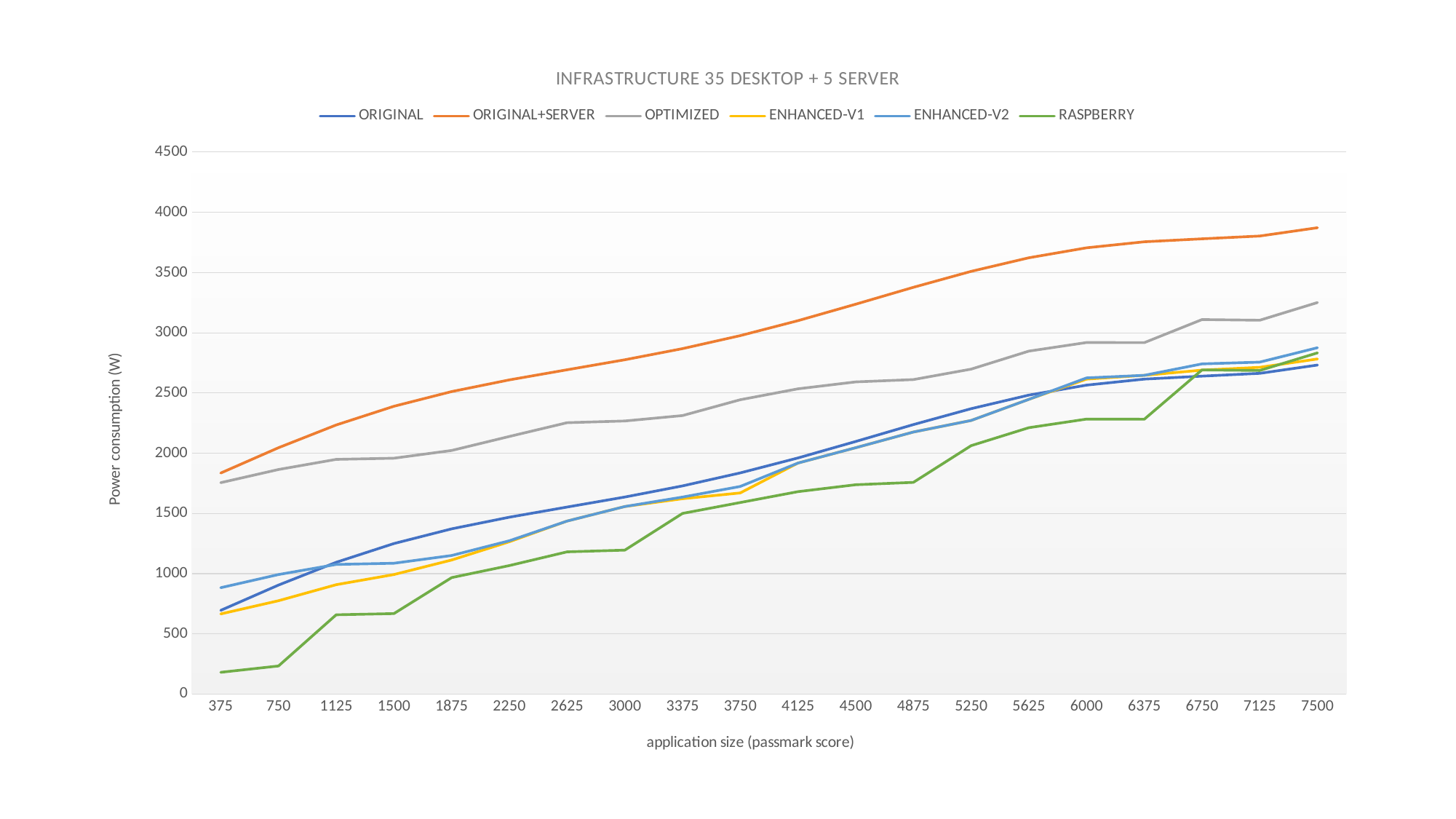

### Chart: INFRASTRUCTURE 35 DESKTOP + 5 SERVER

| Category | ORIGINAL | ORIGINAL+SERVER | OPTIMIZED | ENHANCED-V1 | ENHANCED-V2 | RASPBERRY |
|---|---|---|---|---|---|---|
| 375 | 695.24 | 1835.16 | 1755.426 | 665.947 | 883.49 | 180.948 |
| 750 | 905.415 | 2045.335 | 1864.679 | 775.318 | 992.743 | 233.68 |
| 1125 | 1094.45 | 2234.37 | 1948.659 | 908.421 | 1076.723 | 658.788 |
| 1500 | 1249.85 | 2389.77 | 1958.36 | 992.662 | 1086.424 | 668.489 |
| 1875 | 1371.93 | 2511.85 | 2022.564 | 1113.359 | 1150.628 | 967.369 |
| 2250 | 1468.95 | 2608.87 | 2139.055 | 1265.076 | 1273.228 | 1067.168 |
| 2625 | 1552.915 | 2692.835 | 2253.125 | 1436.679 | 1436.679 | 1181.238 |
| 3000 | 1636.145 | 2776.065 | 2267.347 | 1557.25 | 1557.25 | 1195.46 |
| 3375 | 1728.65 | 2868.57 | 2312.476 | 1622.216 | 1635.769 | 1500.354 |
| 3750 | 1836.45 | 2976.37 | 2444.138 | 1670.142 | 1723.802 | 1590.582 |
| 4125 | 1960.63 | 3100.55 | 2534.833 | 1918.002 | 1918.002 | 1680.93 |
| 4500 | 2097.13 | 3237.05 | 2592.142 | 2045.45 | 2045.45 | 1738.239 |
| 4875 | 2237.375 | 3377.295 | 2611.694 | 2175.726 | 2175.726 | 1757.791 |
| 5250 | 2369.92 | 3509.84 | 2698.393 | 2271.888 | 2271.888 | 2062.474 |
| 5625 | 2482.585 | 3622.505 | 2847.771 | 2447.331 | 2447.331 | 2211.852 |
| 6000 | 2565.57 | 3705.49 | 2919.111 | 2615.57 | 2625.374 | 2283.192 |
| 6375 | 2615.515 | 3755.435 | 2918.093 | 2646.933 | 2646.933 | 2282.174 |
| 6750 | 2639.98 | 3779.9 | 3109.647 | 2689.98 | 2741.928 | 2691.712 |
| 7125 | 2663.185 | 3803.105 | 3104.193 | 2713.185 | 2756.441 | 2686.786 |
| 7500 | 2732.31 | 3872.23 | 3251.12 | 2782.31 | 2876.072 | 2833.185 |